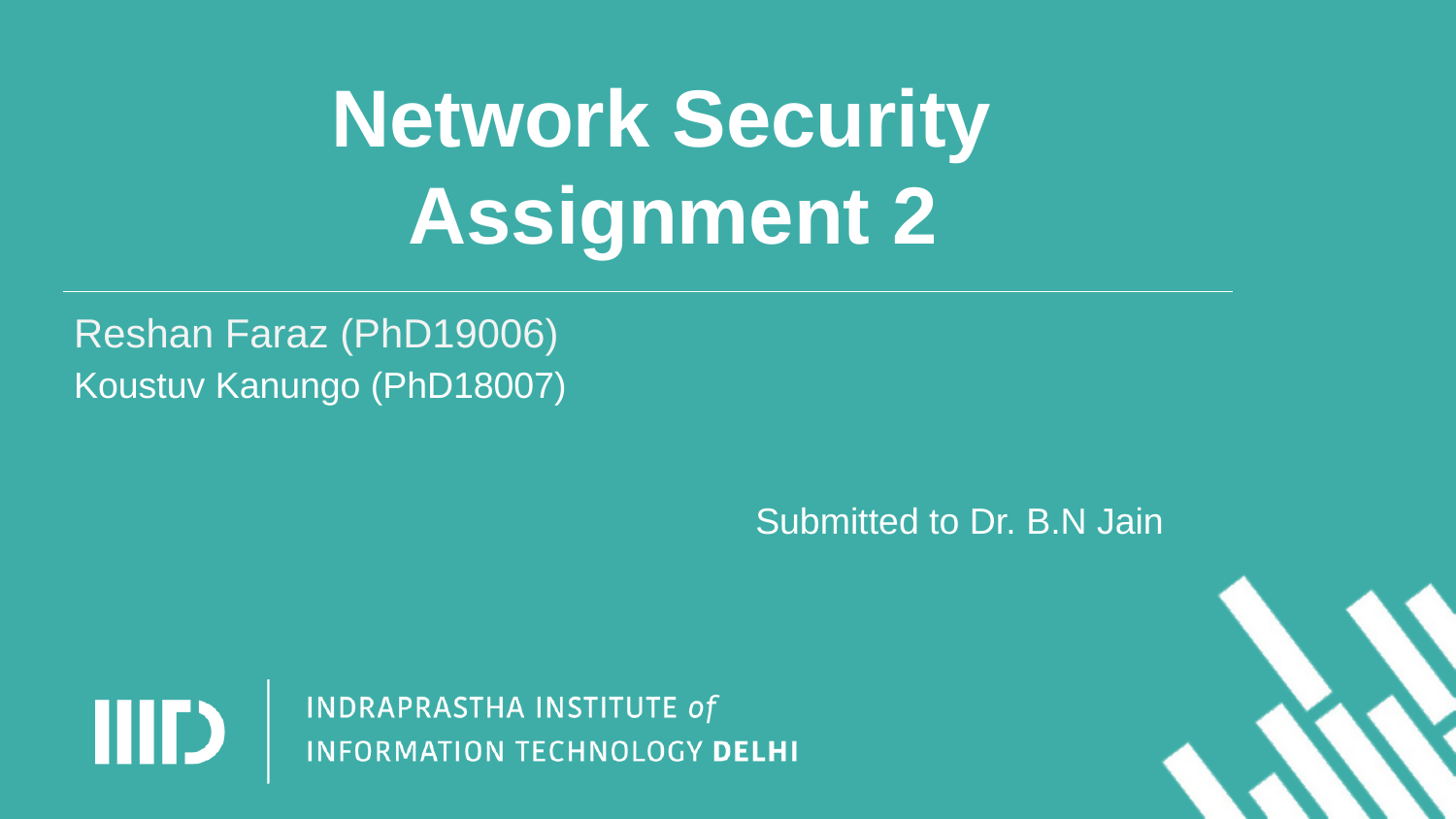

# Network Security
Assignment 2
Reshan Faraz (PhD19006)
Koustuv Kanungo (PhD18007)
 Submitted to Dr. B.N Jain